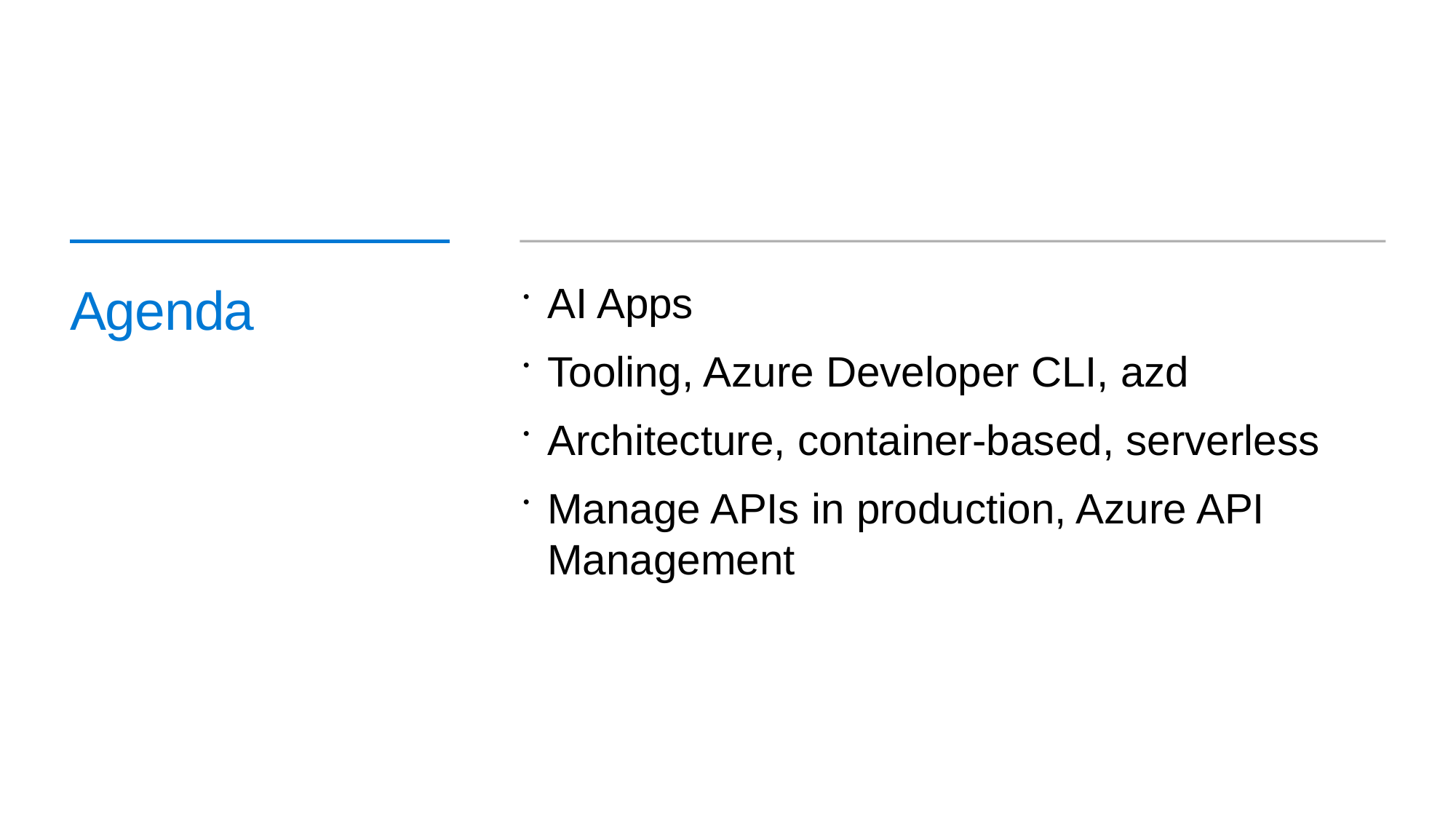

# Agenda
AI Apps
Tooling, Azure Developer CLI, azd
Architecture, container-based, serverless
Manage APIs in production, Azure API Management